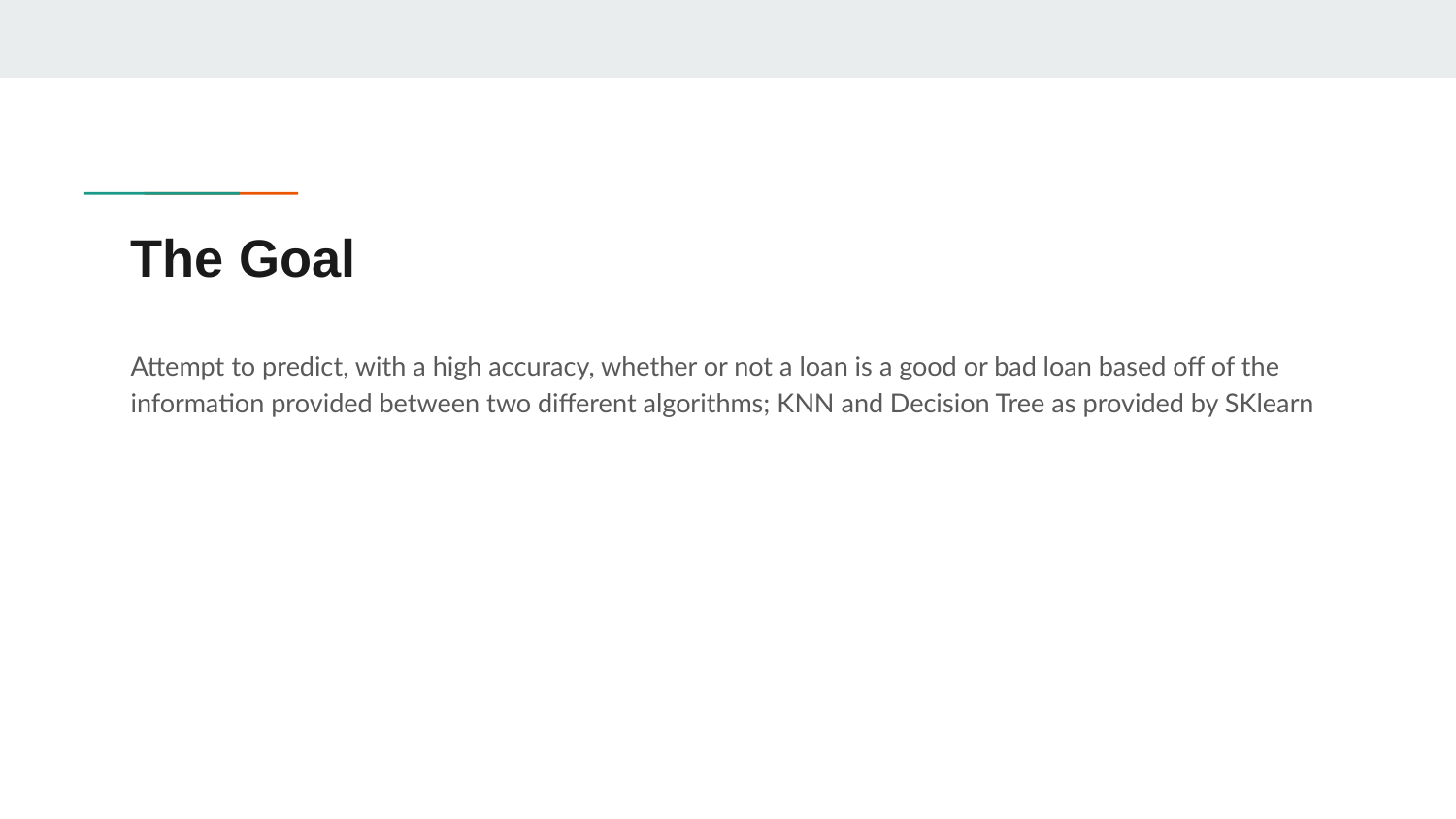

# The Goal
Attempt to predict, with a high accuracy, whether or not a loan is a good or bad loan based off of the information provided between two different algorithms; KNN and Decision Tree as provided by SKlearn